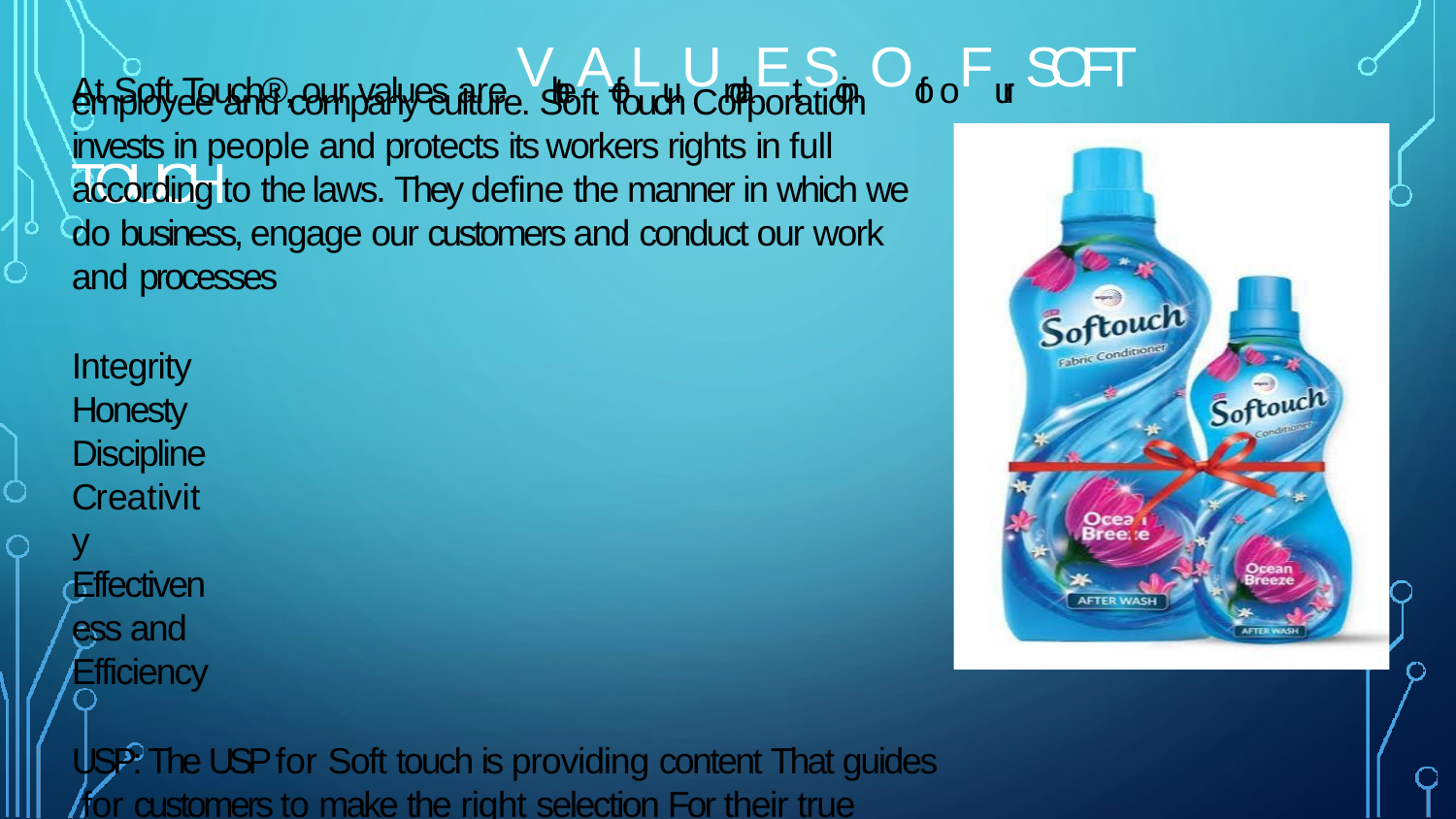

# At Soft Touch®, our values are VtheAfoLuUndaEtSion Oof oFur SOFT TOUCH
employee and company culture. Soft Touch Corporation  invests in people and protects its workers rights in full  according to the laws. They define the manner in which we  do business, engage our customers and conduct our work  and processes

Integrity  Honesty  Discipline  Creativity
Effectiveness and Efficiency

USP: The USP for Soft touch is providing content That guides  for customers to make the right selection For their true  beauty and fragrance.

TAG LINE : Soft touch makes the World go Around.